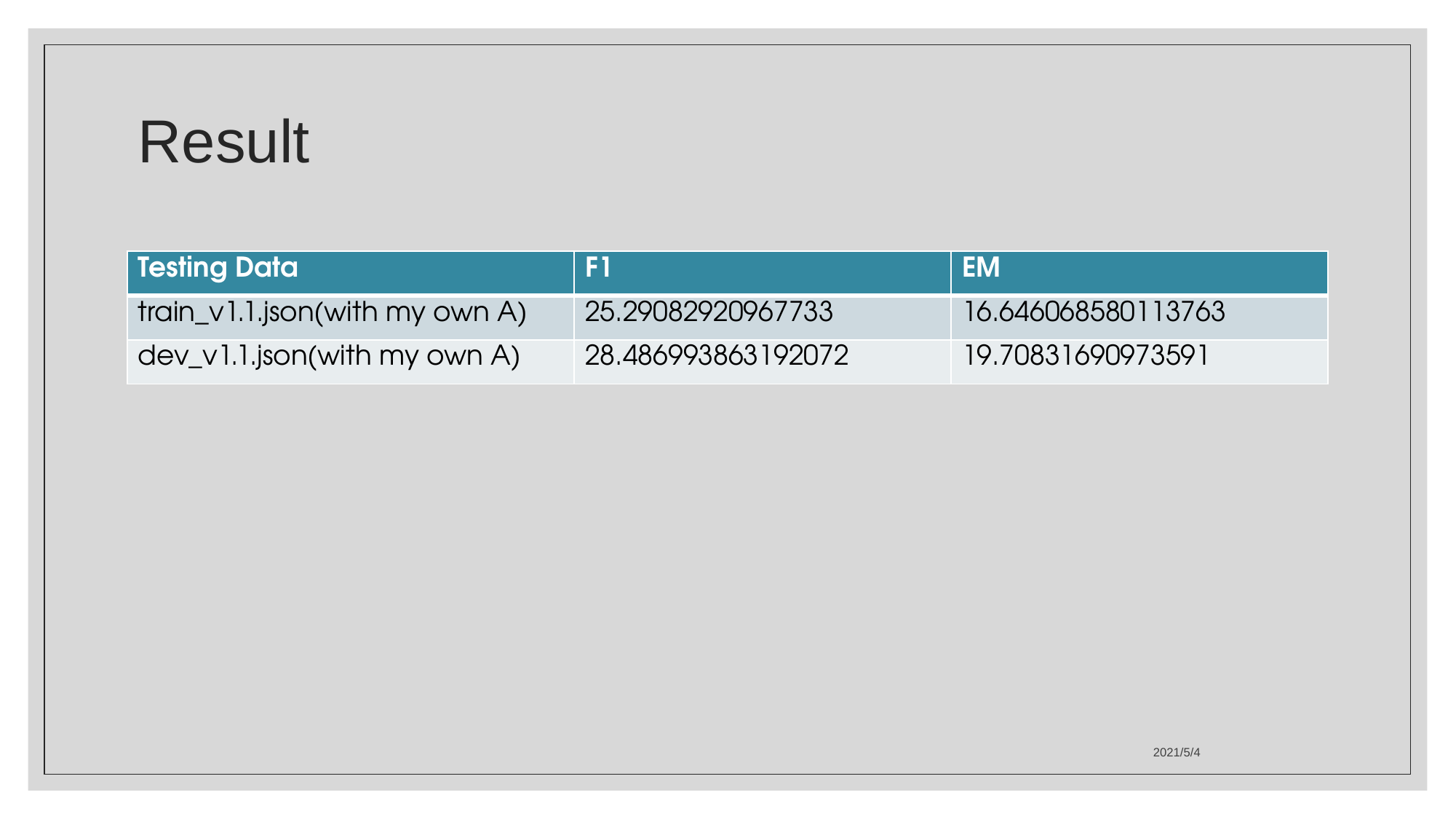

# Result
| Testing Data | F1 | EM |
| --- | --- | --- |
| train\_v1.1.json(with my own A) | 25.29082920967733 | 16.646068580113763 |
| dev\_v1.1.json(with my own A) | 28.486993863192072 | 19.70831690973591 |
2021/5/4